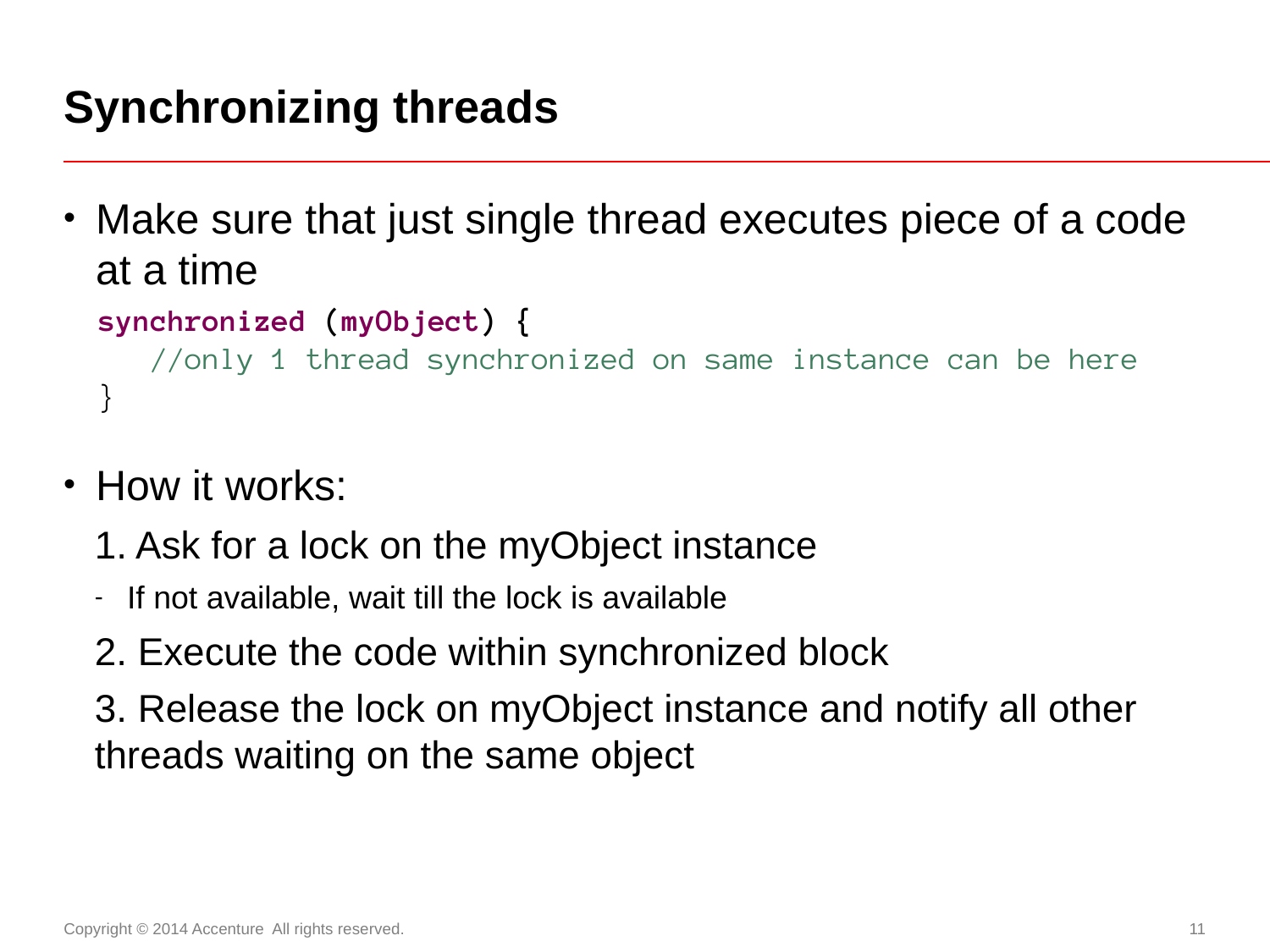

# Synchronizing threads
Make sure that just single thread executes piece of a code at a time

How it works:
1. Ask for a lock on the myObject instance
If not available, wait till the lock is available
2. Execute the code within synchronized block
3. Release the lock on myObject instance and notify all other threads waiting on the same object

synchronized (myObject) {
   //only 1 thread synchronized on same instance can be here
}